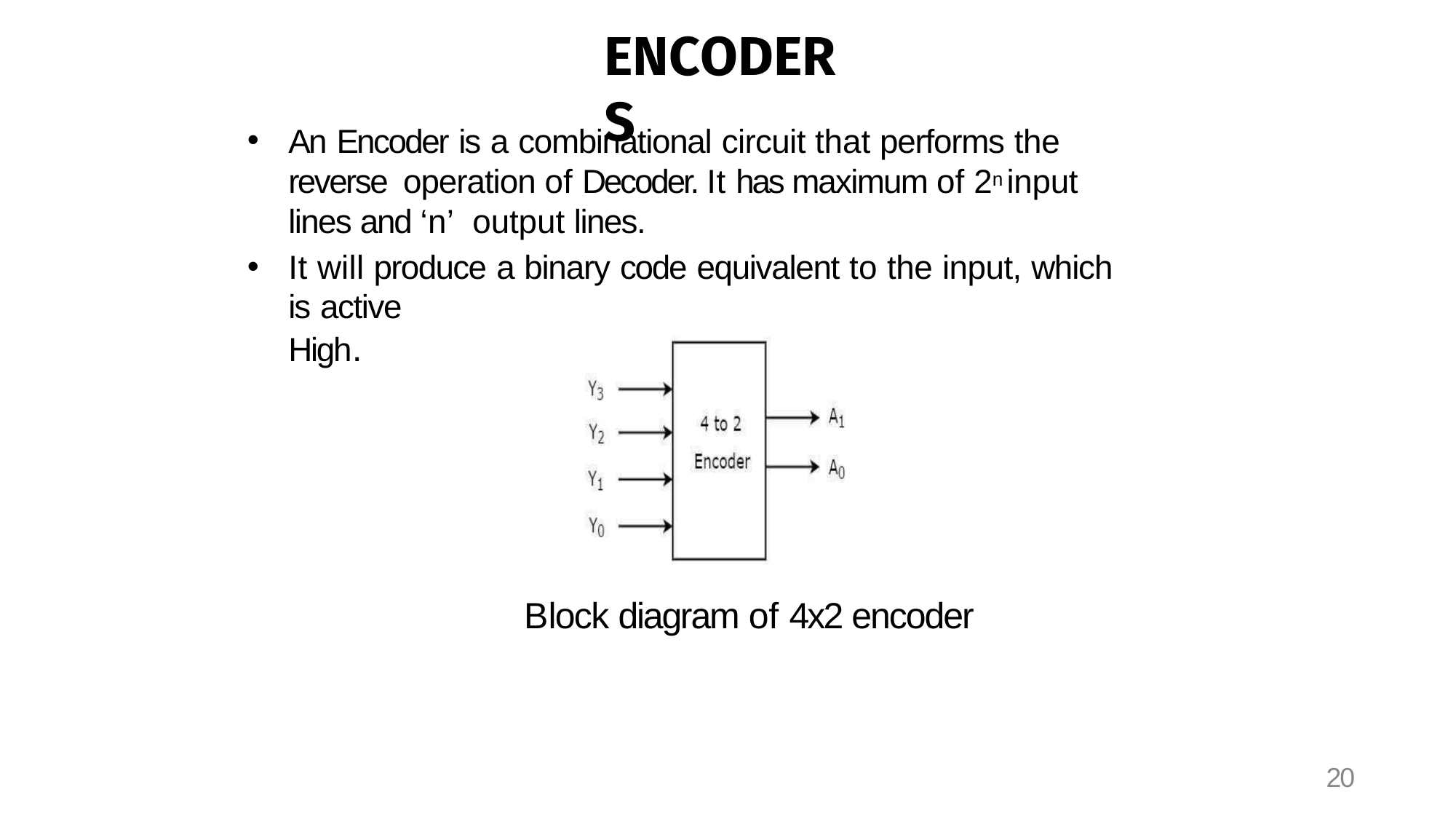

# ENCODERS
An Encoder is a combinational circuit that performs the reverse  operation of Decoder. It has maximum of 2n input lines and ‘n’  output lines.
It will produce a binary code equivalent to the input, which is active
High.

Block diagram of 4x2 encoder
20